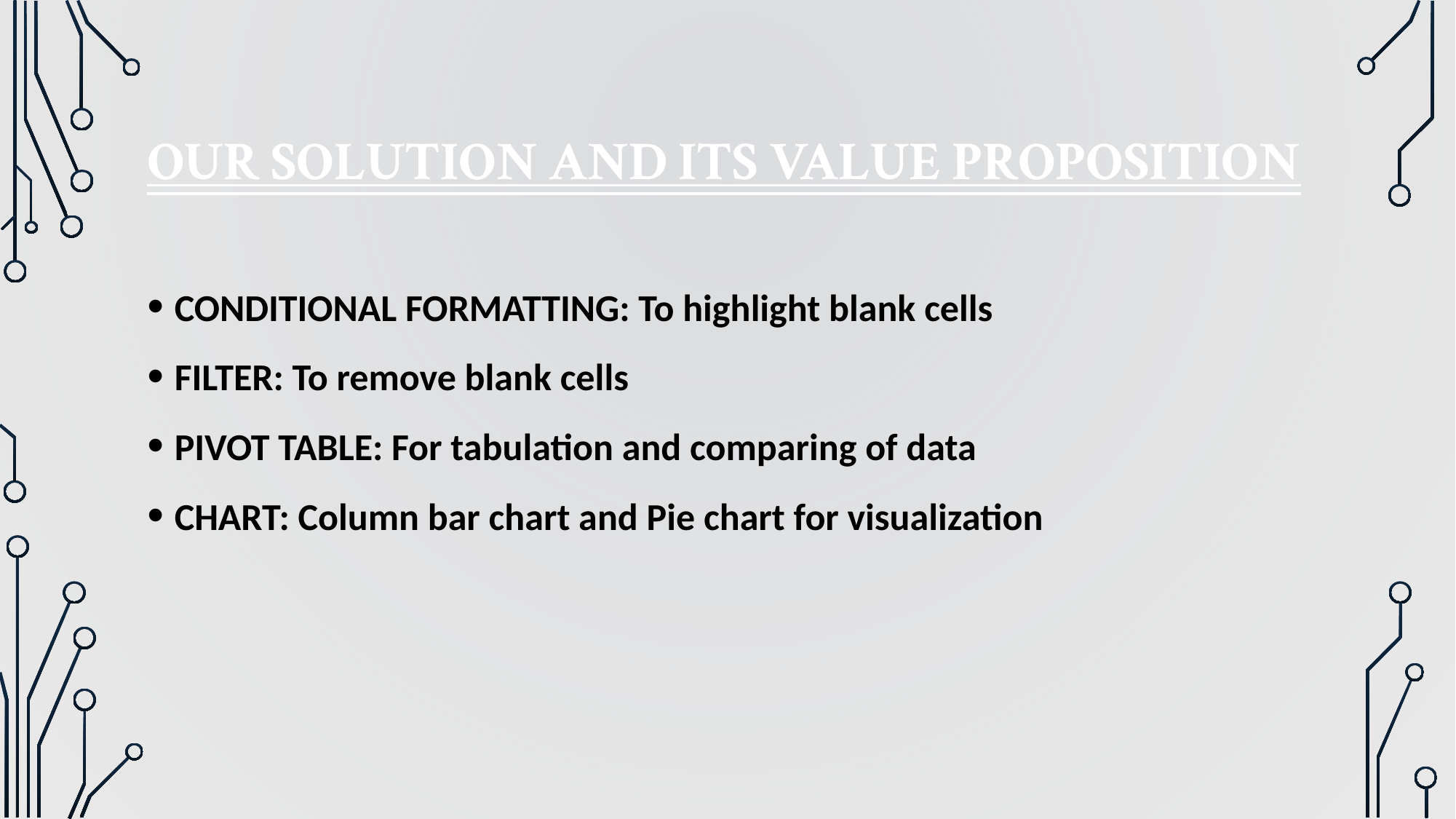

# OUR SOLUTION AND ITS VALUE PROPOSITION
CONDITIONAL FORMATTING: To highlight blank cells
FILTER: To remove blank cells
PIVOT TABLE: For tabulation and comparing of data
CHART: Column bar chart and Pie chart for visualization